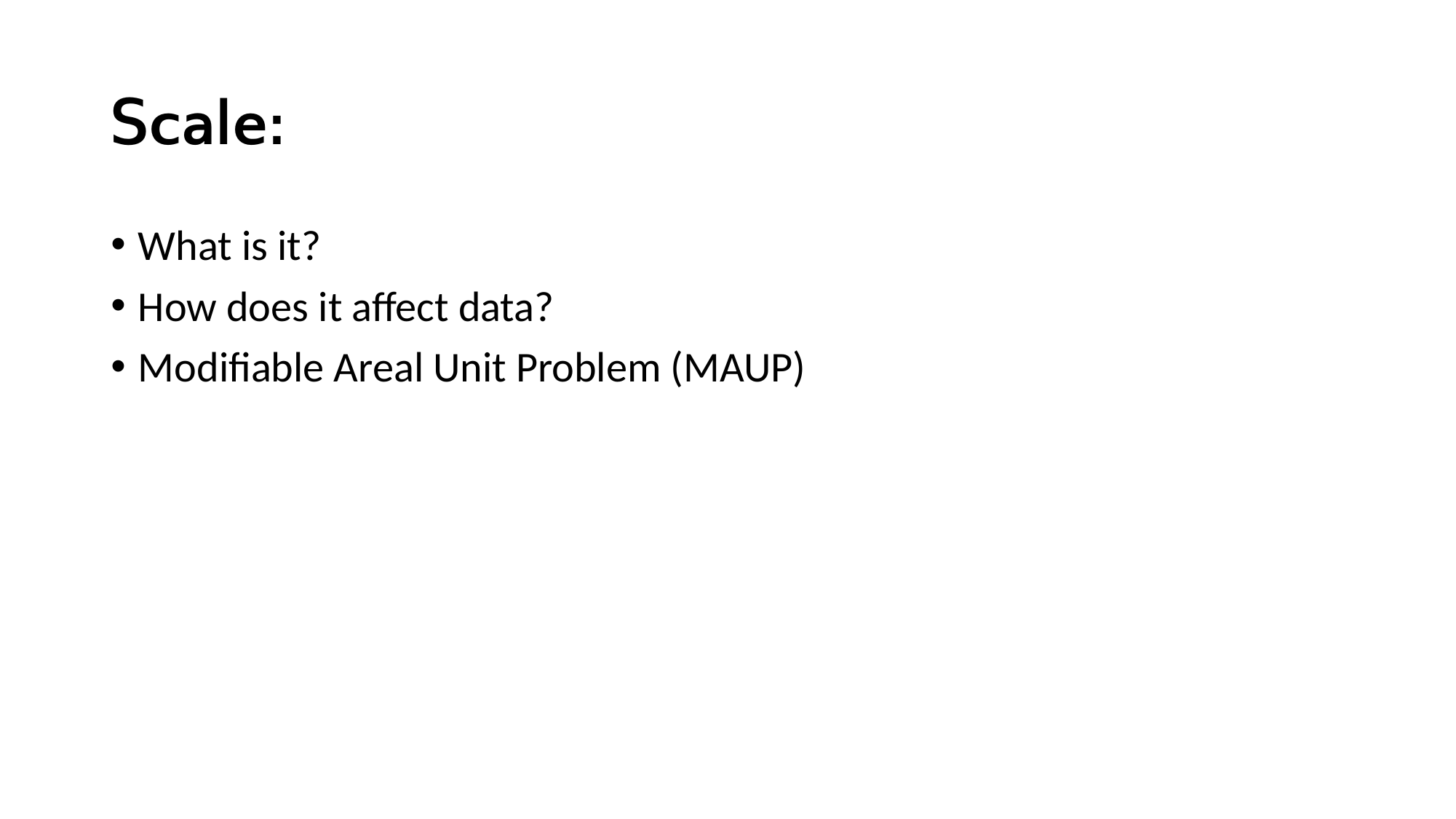

# Scale:
What is it?
How does it affect data?
Modifiable Areal Unit Problem (MAUP)